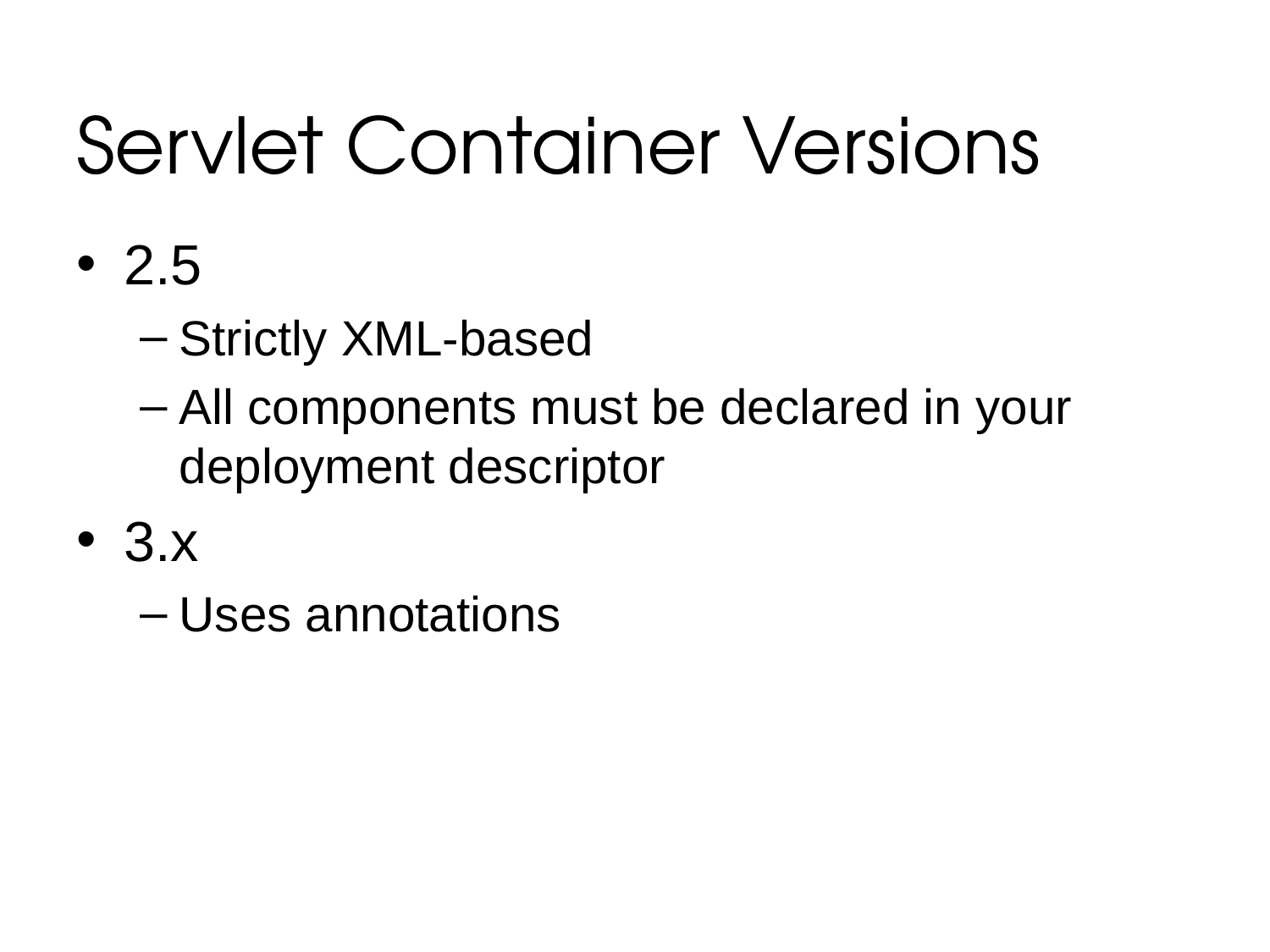

# Servlet Container Versions
2.5
Strictly XML-based
All components must be declared in your deployment descriptor
3.x
Uses annotations